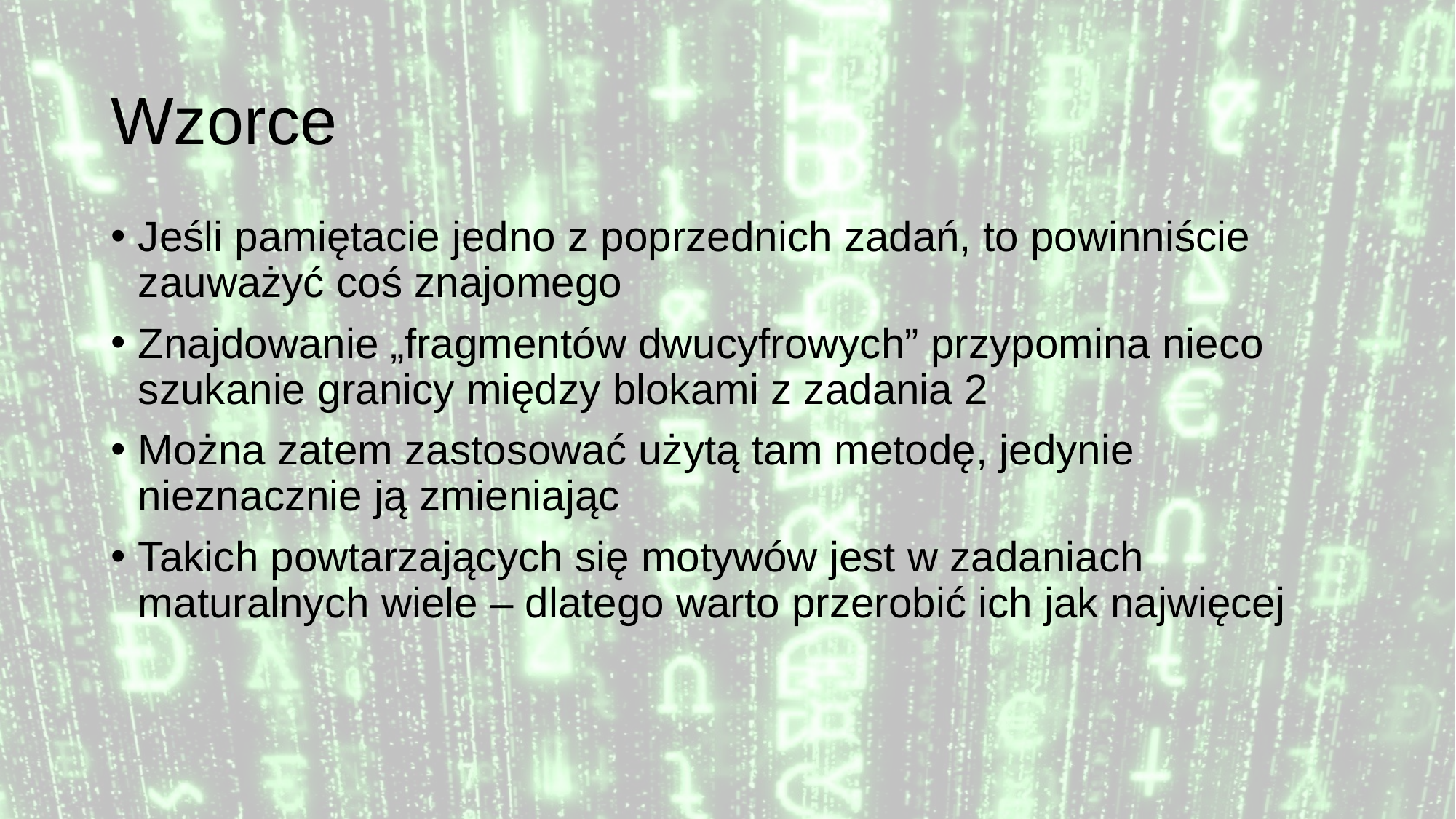

# Wzorce
Jeśli pamiętacie jedno z poprzednich zadań, to powinniście zauważyć coś znajomego
Znajdowanie „fragmentów dwucyfrowych” przypomina nieco szukanie granicy między blokami z zadania 2
Można zatem zastosować użytą tam metodę, jedynie nieznacznie ją zmieniając
Takich powtarzających się motywów jest w zadaniach maturalnych wiele – dlatego warto przerobić ich jak najwięcej